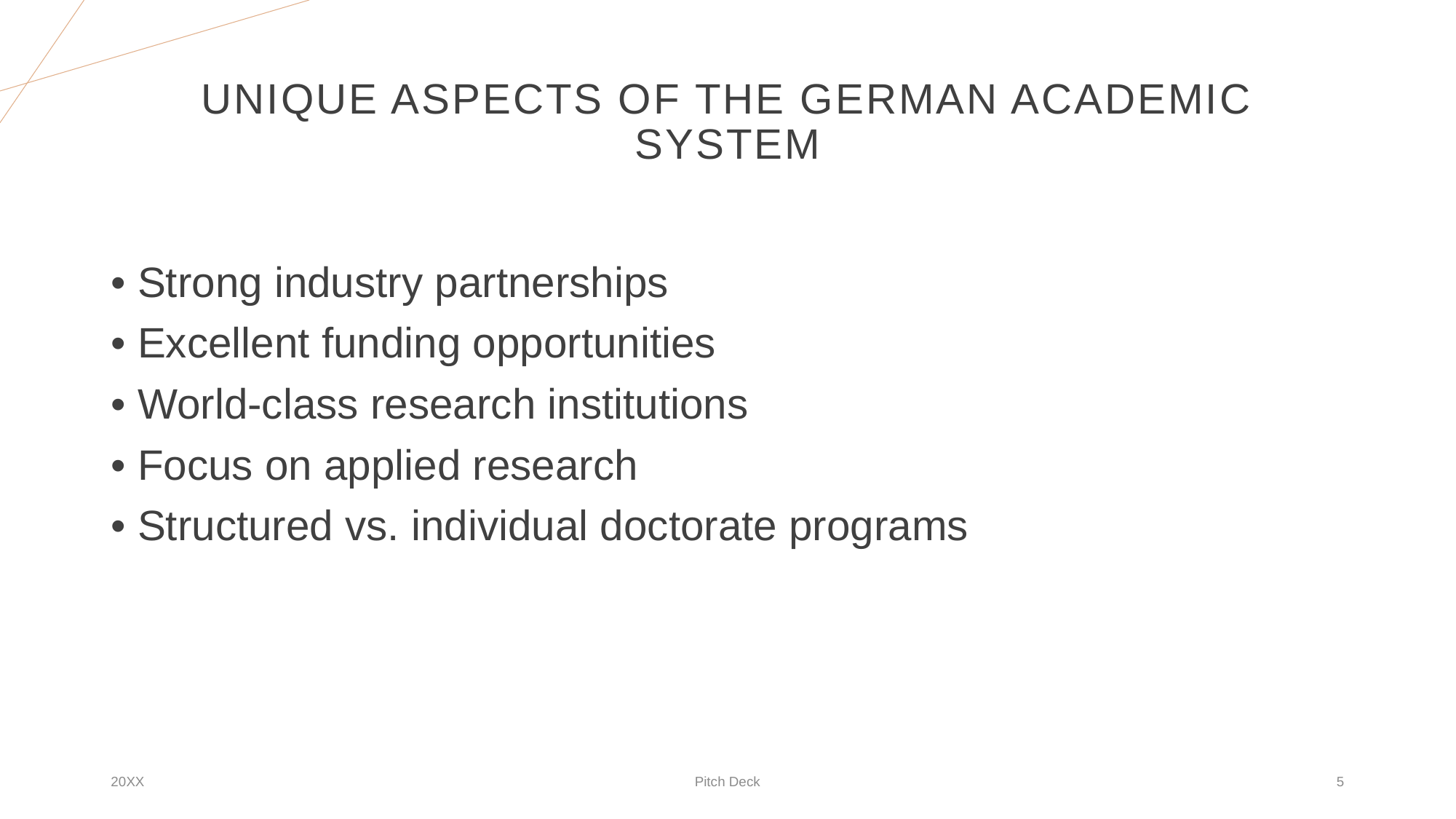

# Unique Aspects of the German Academic System
• Strong industry partnerships
• Excellent funding opportunities
• World-class research institutions
• Focus on applied research
• Structured vs. individual doctorate programs
20XX
Pitch Deck
5